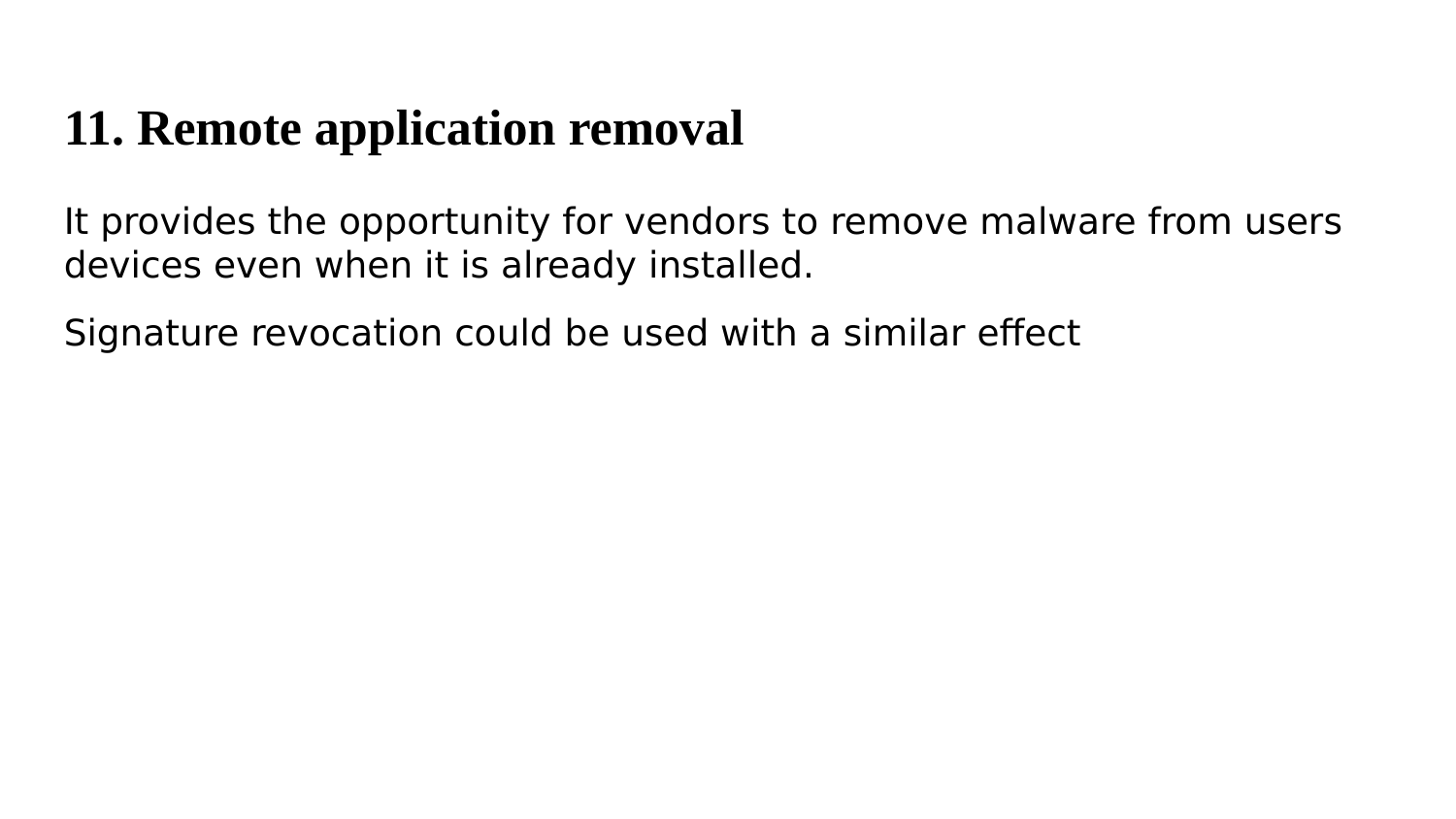

11. Remote application removal
It provides the opportunity for vendors to remove malware from users devices even when it is already installed.
Signature revocation could be used with a similar effect